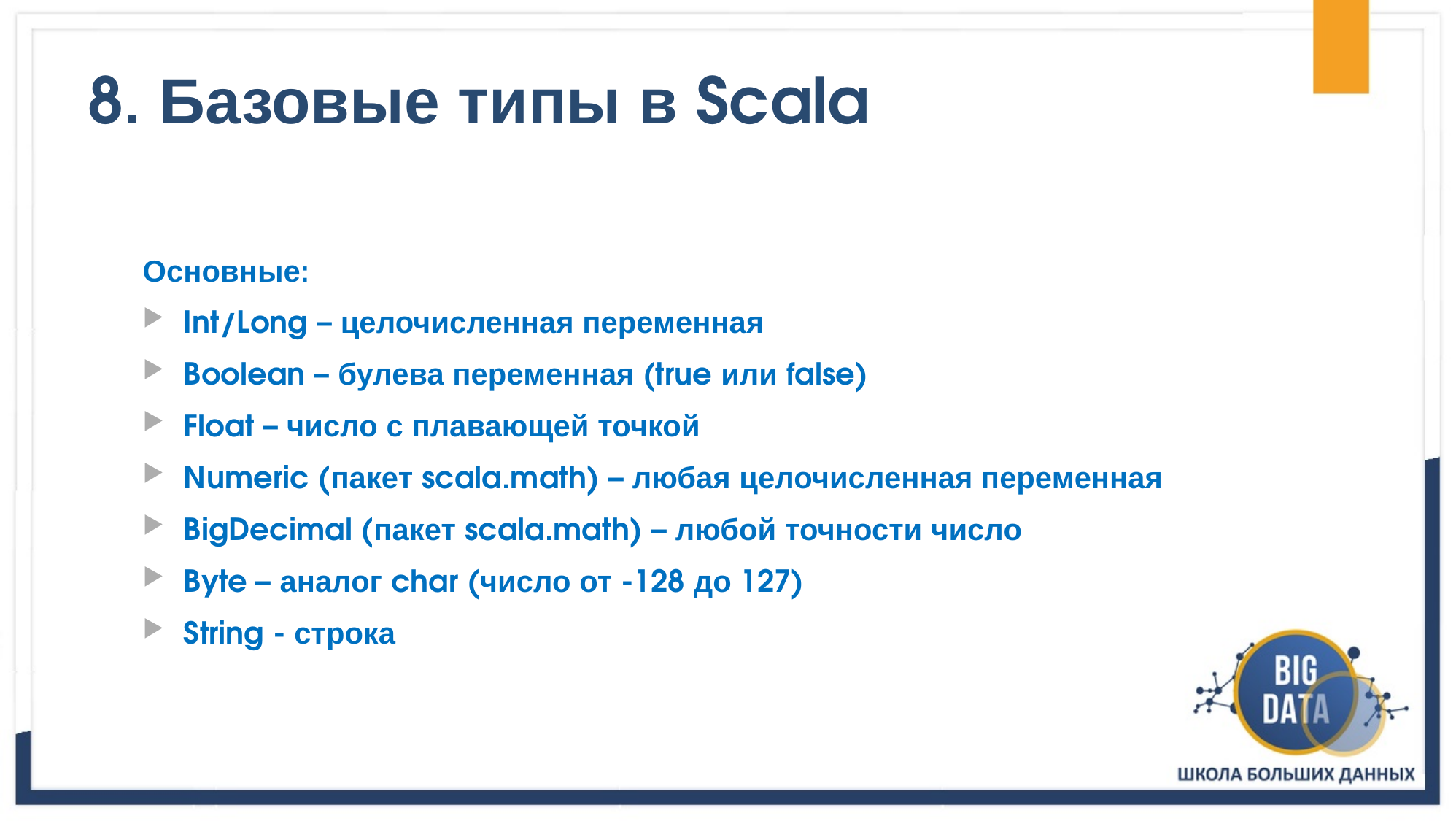

# 8. Базовые типы в Scala
Основные:
Int/Long – целочисленная переменная
Boolean – булева переменная (true или false)
Float – число с плавающей точкой
Numeric (пакет scala.math) – любая целочисленная переменная
BigDecimal (пакет scala.math) – любой точности число
Byte – аналог char (число от -128 до 127)
String - строка